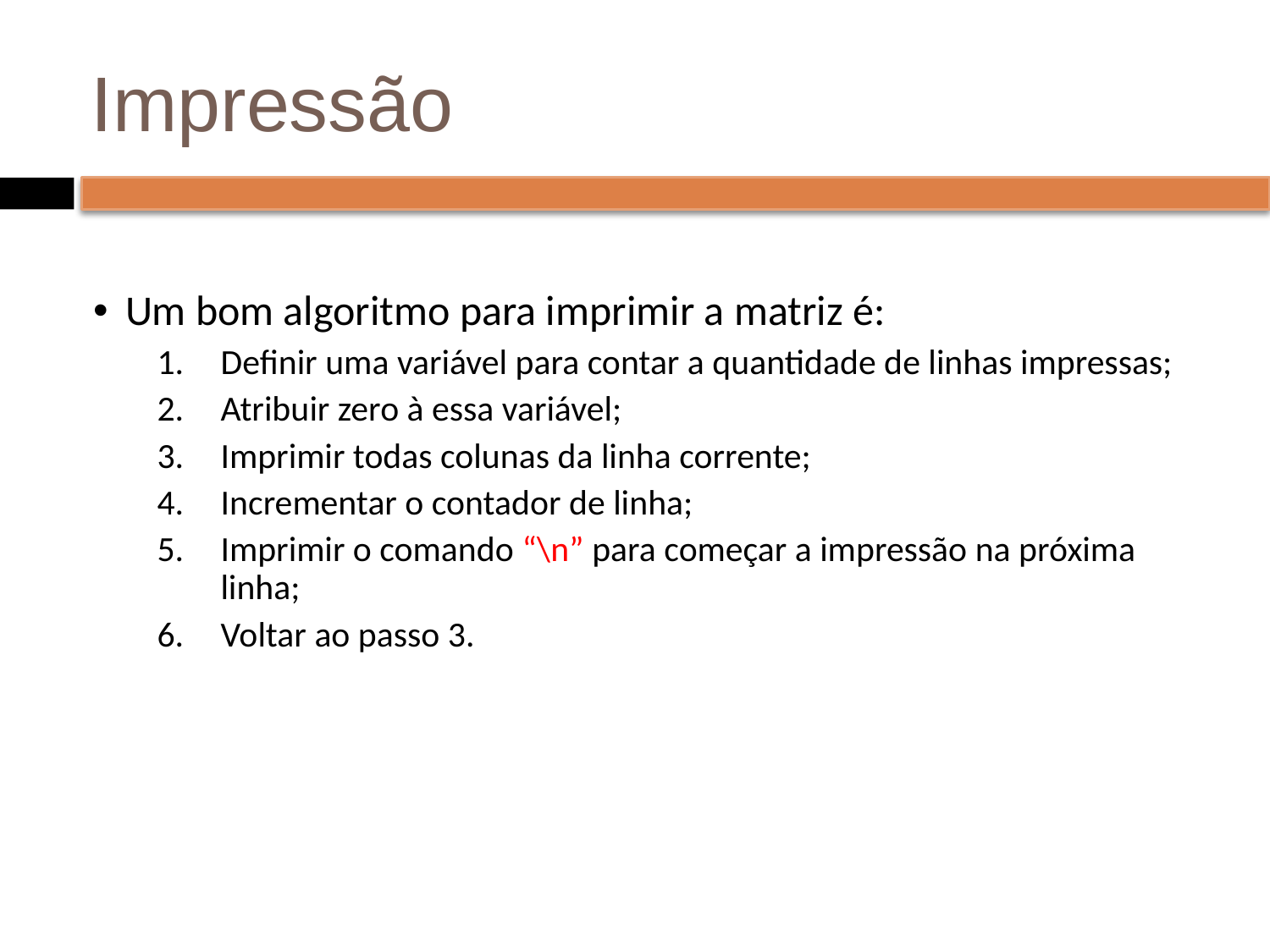

# Impressão
Um bom algoritmo para imprimir a matriz é:
Definir uma variável para contar a quantidade de linhas impressas;
Atribuir zero à essa variável;
Imprimir todas colunas da linha corrente;
Incrementar o contador de linha;
Imprimir o comando “\n” para começar a impressão na próxima linha;
Voltar ao passo 3.
29